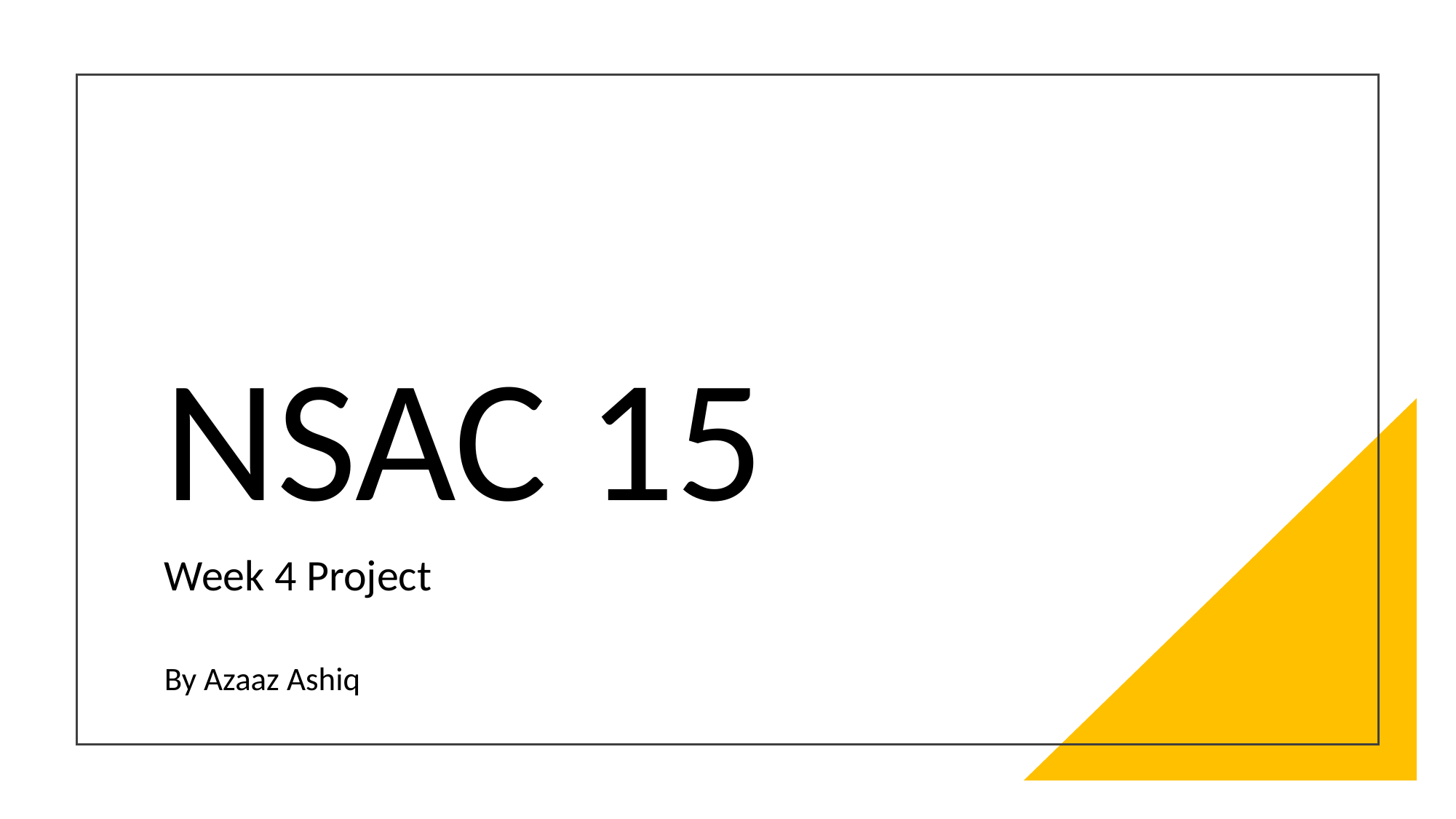

# NSAC 15

Week 4 Project

By Azaaz Ashiq